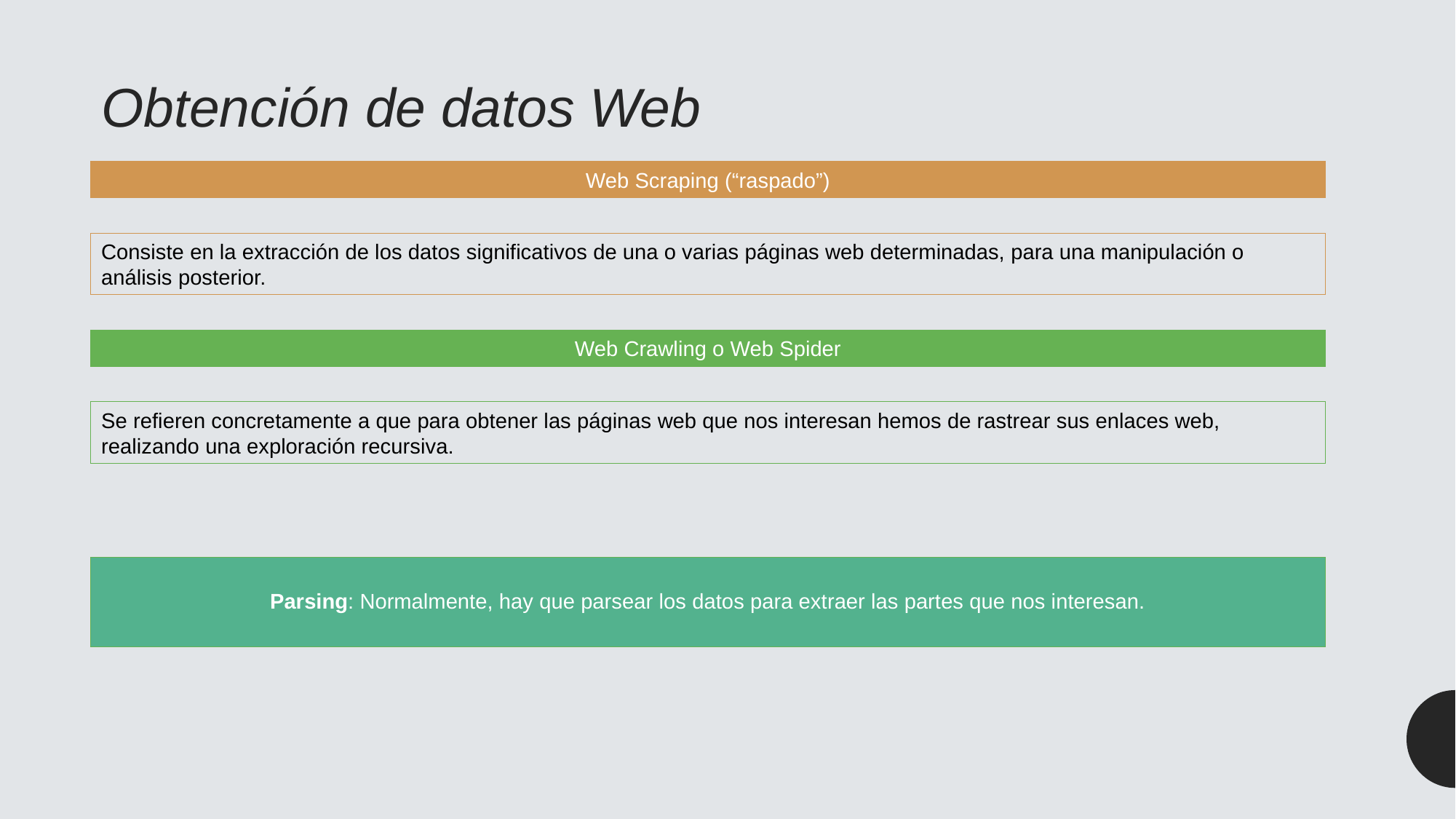

Obtención de datos Web
Web Scraping (“raspado”)
Consiste en la extracción de los datos significativos de una o varias páginas web determinadas, para una manipulación o análisis posterior.
Web Crawling o Web Spider
Se refieren concretamente a que para obtener las páginas web que nos interesan hemos de rastrear sus enlaces web, realizando una exploración recursiva.

Parsing: Normalmente, hay que parsear los datos para extraer las partes que nos interesan.